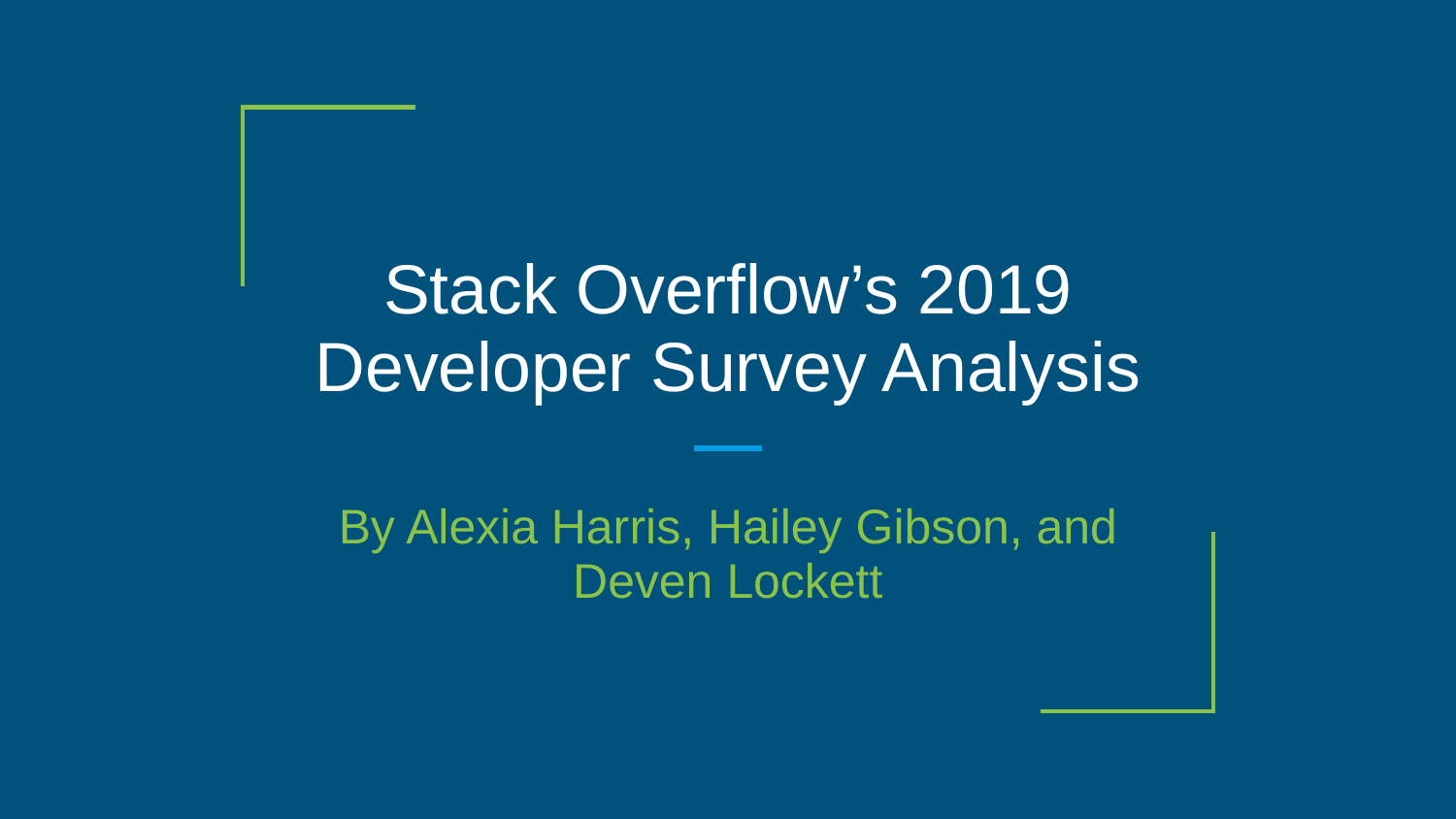

# Stack Overflow’s 2019 Developer Survey Analysis
By Alexia Harris, Hailey Gibson, and Deven Lockett